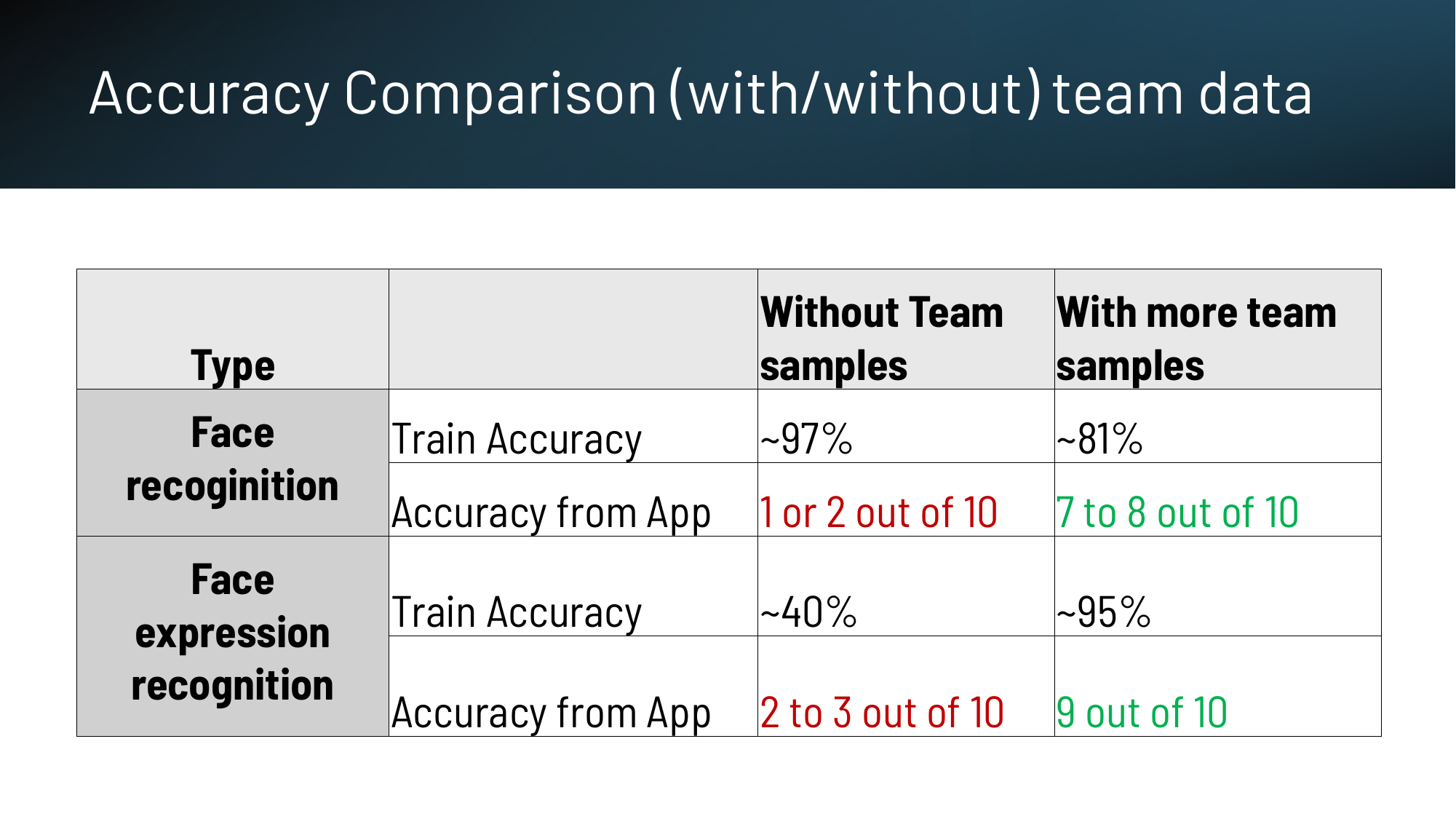

# Accuracy Comparison (with/without) team data
| Type |  | Without Team samples | With more team samples |
| --- | --- | --- | --- |
| Face recoginition | Train Accuracy | ~97% | ~81% |
|  | Accuracy from App | 1 or 2 out of 10 | 7 to 8 out of 10 |
| Face expression recognition | Train Accuracy | ~40% | ~95% |
|  | Accuracy from App | 2 to 3 out of 10 | 9 out of 10 |